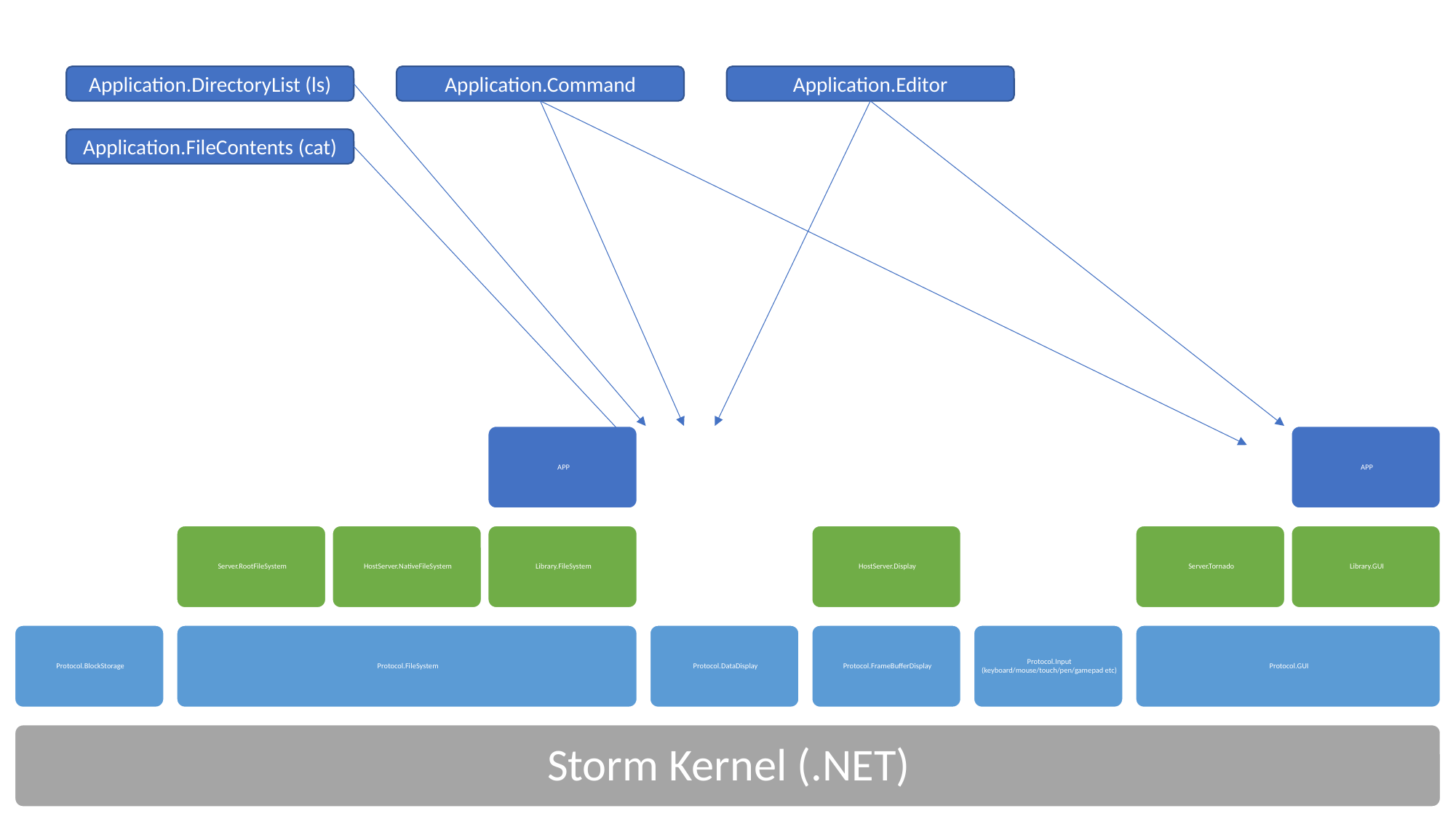

Application.DirectoryList (ls)
Application.Command
Application.Editor
Application.FileContents (cat)
Storm Kernel (.NET)
Protocol.BlockStorage
Protocol.FileSystem
Server.RootFileSystem
HostServer.NativeFileSystem
Library.FileSystem
APP
Protocol.DataDisplay
Protocol.FrameBufferDisplay
HostServer.Display
Protocol.Input (keyboard/mouse/touch/pen/gamepad etc)
Protocol.GUI
Server.Tornado
Library.GUI
APP